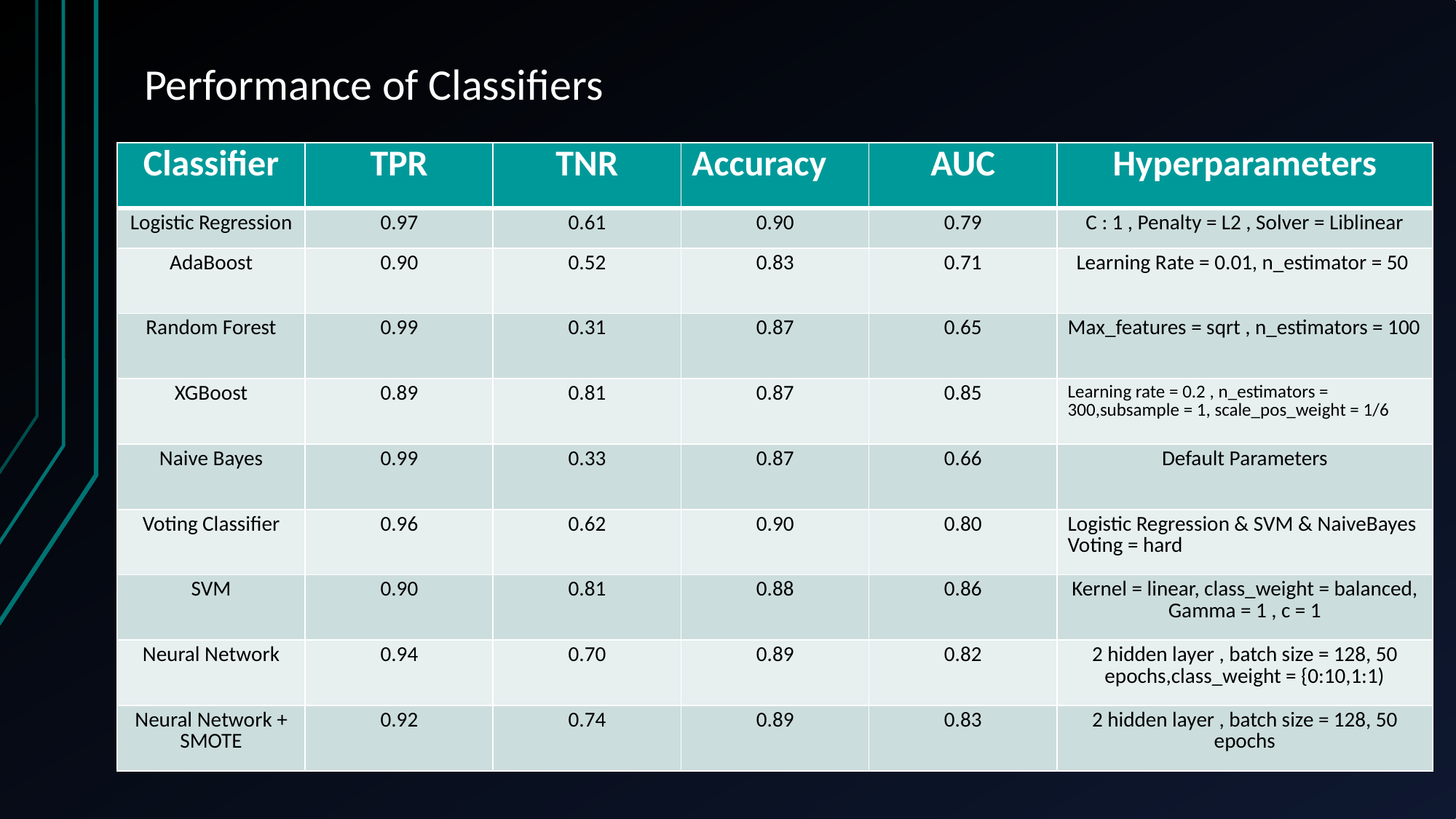

# Performance of Classifiers
| Classifier | TPR | TNR | Accuracy | AUC | Hyperparameters |
| --- | --- | --- | --- | --- | --- |
| Logistic Regression | 0.97 | 0.61 | 0.90 | 0.79 | C : 1 , Penalty = L2 , Solver = Liblinear |
| AdaBoost | 0.90 | 0.52 | 0.83 | 0.71 | Learning Rate = 0.01, n\_estimator = 50 |
| Random Forest | 0.99 | 0.31 | 0.87 | 0.65 | Max\_features = sqrt , n\_estimators = 100 |
| XGBoost | 0.89 | 0.81 | 0.87 | 0.85 | Learning rate = 0.2 , n\_estimators = 300,subsample = 1, scale\_pos\_weight = 1/6 |
| Naive Bayes | 0.99 | 0.33 | 0.87 | 0.66 | Default Parameters |
| Voting Classifier | 0.96 | 0.62 | 0.90 | 0.80 | Logistic Regression & SVM & NaiveBayes Voting = hard |
| SVM | 0.90 | 0.81 | 0.88 | 0.86 | Kernel = linear, class\_weight = balanced, Gamma = 1 , c = 1 |
| Neural Network | 0.94 | 0.70 | 0.89 | 0.82 | 2 hidden layer , batch size = 128, 50 epochs,class\_weight = {0:10,1:1) |
| Neural Network + SMOTE | 0.92 | 0.74 | 0.89 | 0.83 | 2 hidden layer , batch size = 128, 50 epochs |